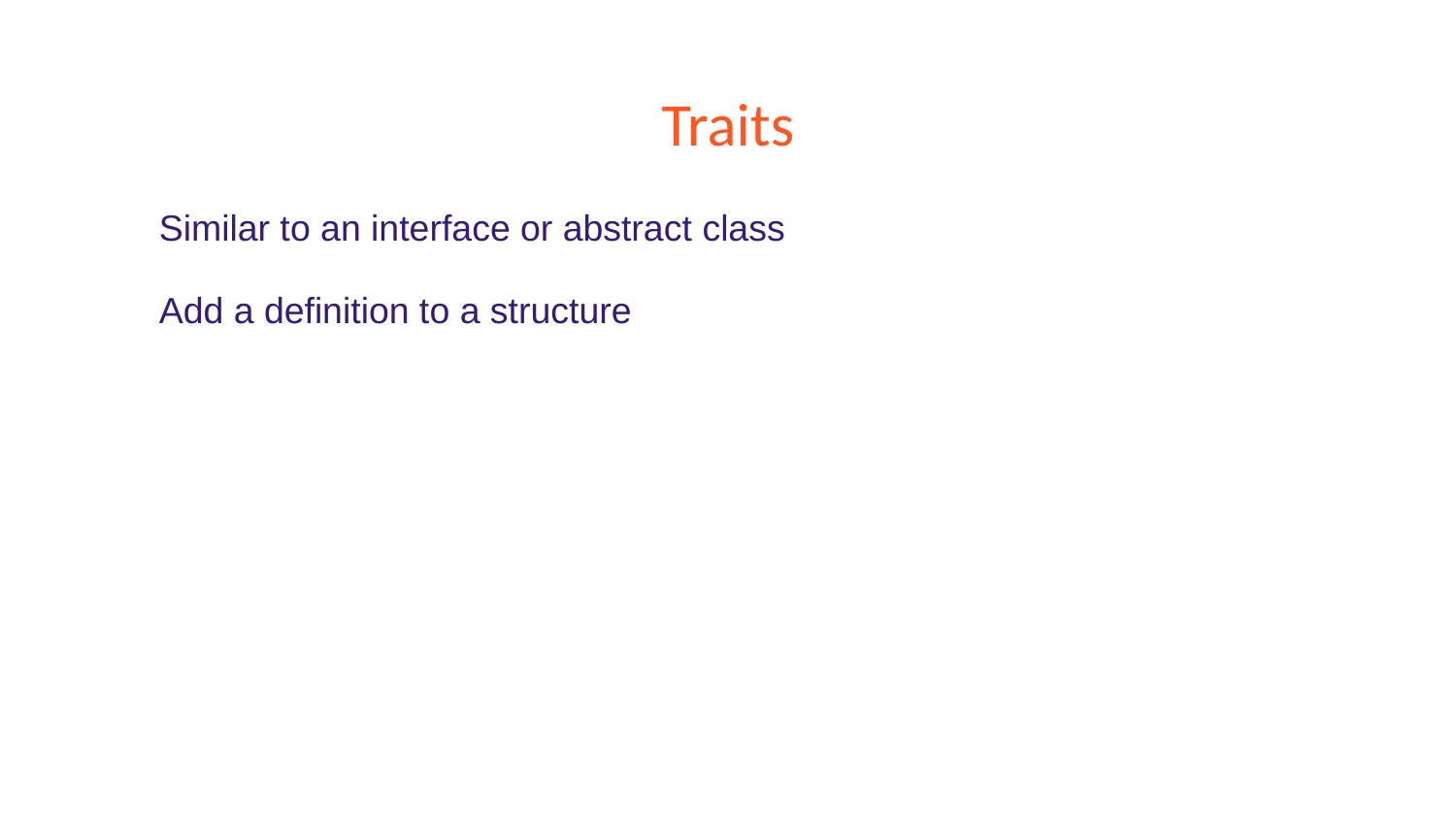

# Traits
Similar to an interface or abstract class
Add a definition to a structure